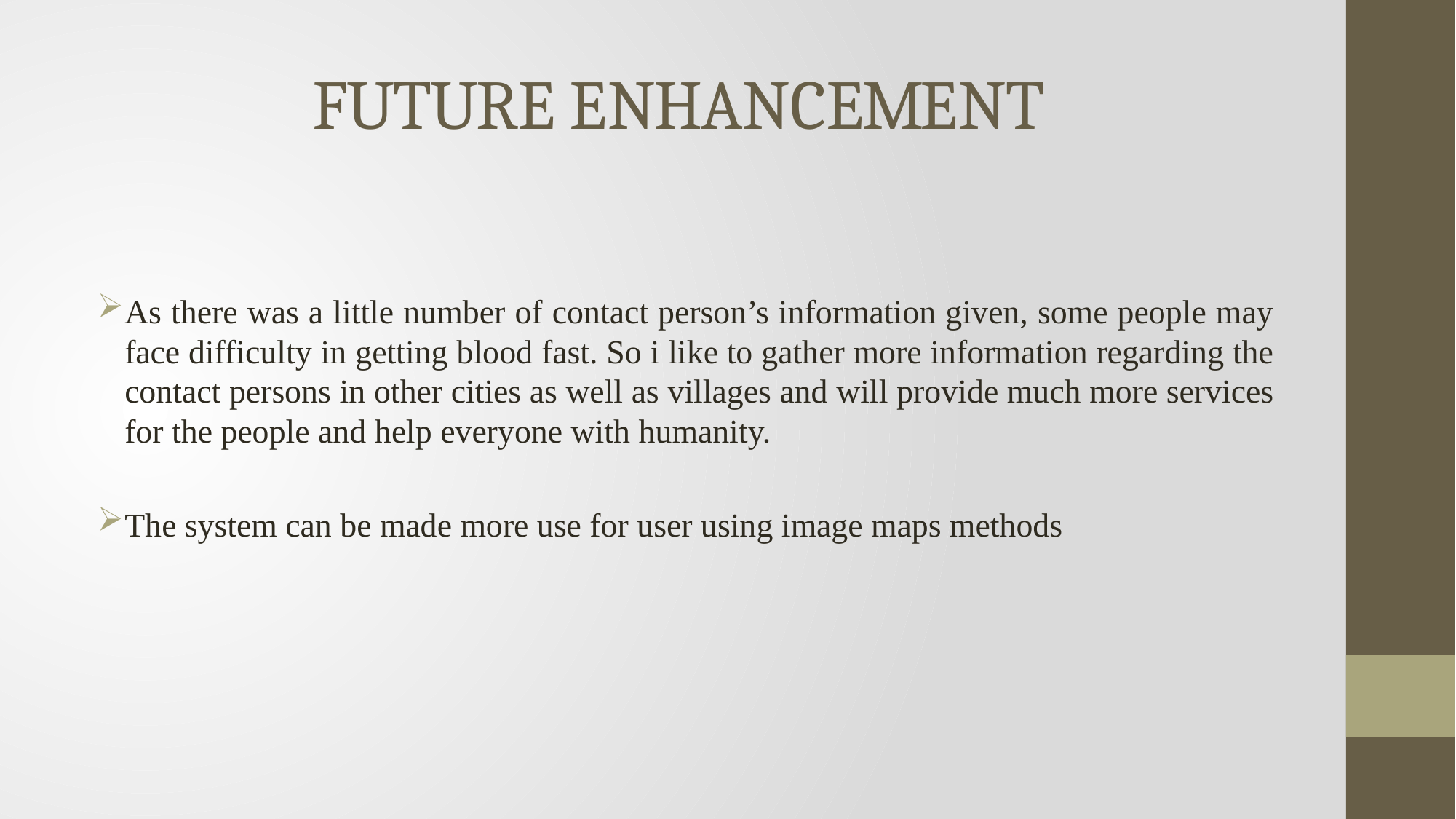

# FUTURE ENHANCEMENT

As there was a little number of contact person’s information given, some people may face difficulty in getting blood fast. So i like to gather more information regarding the contact persons in other cities as well as villages and will provide much more services for the people and help everyone with humanity.

The system can be made more use for user using image maps methods